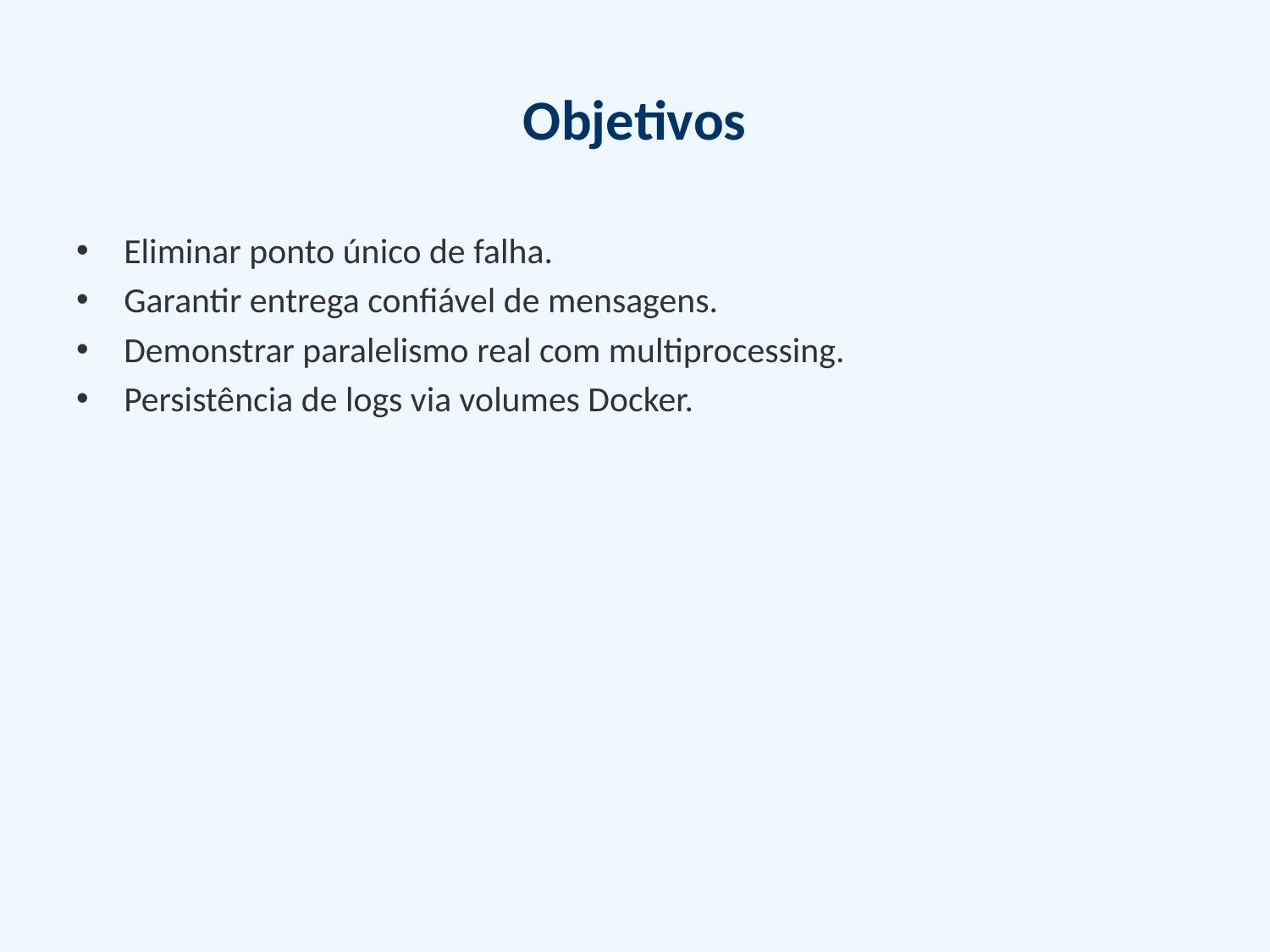

# Objetivos
Eliminar ponto único de falha.
Garantir entrega confiável de mensagens.
Demonstrar paralelismo real com multiprocessing.
Persistência de logs via volumes Docker.